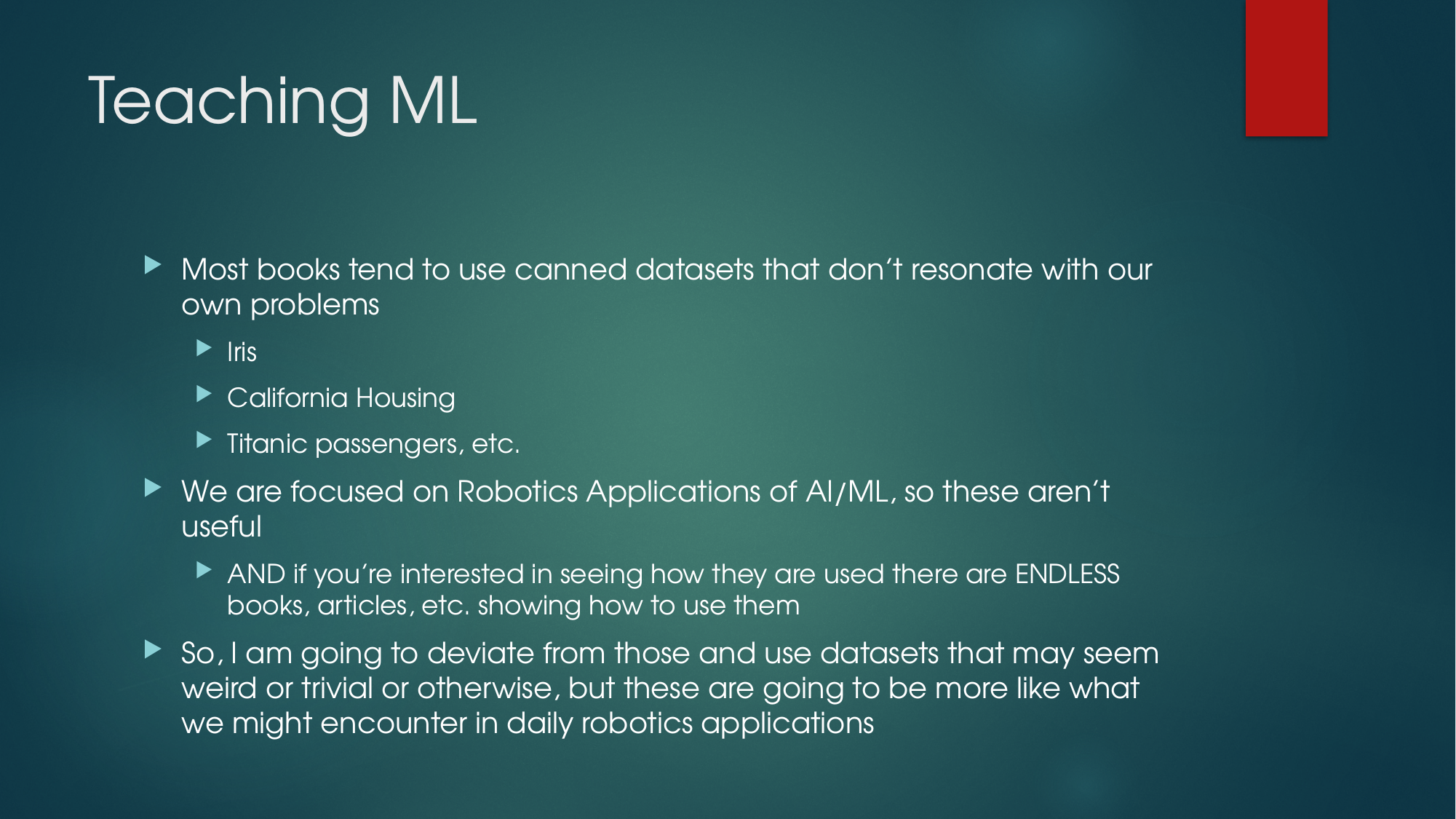

# Teaching ML
Most books tend to use canned datasets that don’t resonate with our own problems
Iris
California Housing
Titanic passengers, etc.
We are focused on Robotics Applications of AI/ML, so these aren’t useful
AND if you’re interested in seeing how they are used there are ENDLESS books, articles, etc. showing how to use them
So, I am going to deviate from those and use datasets that may seem weird or trivial or otherwise, but these are going to be more like what we might encounter in daily robotics applications